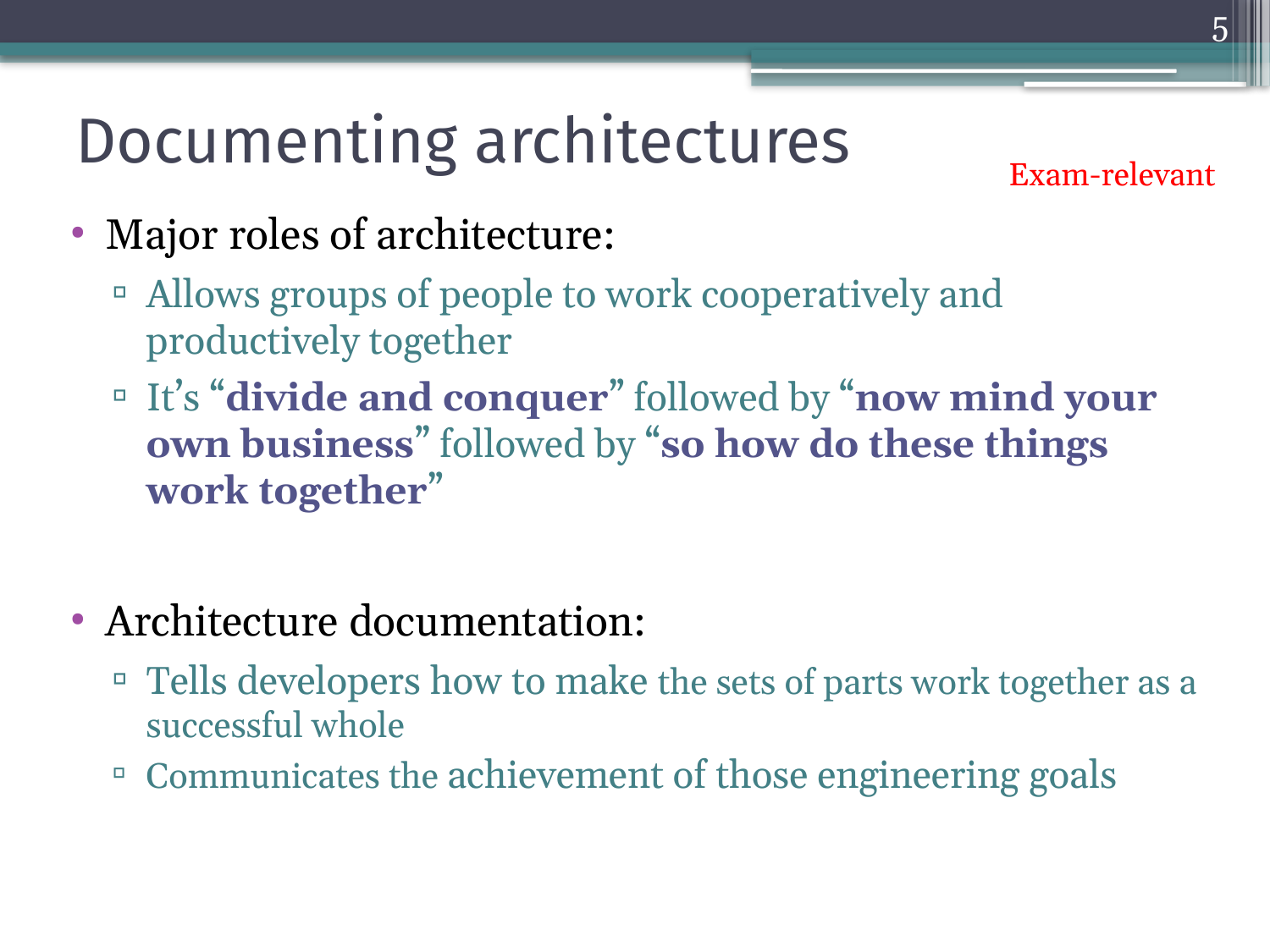

5
# Documenting architectures
Exam-relevant
Major roles of architecture:
Allows groups of people to work cooperatively and productively together
It’s “divide and conquer” followed by “now mind your own business” followed by “so how do these things work together”

Architecture documentation:
Tells developers how to make the sets of parts work together as a successful whole
Communicates the achievement of those engineering goals